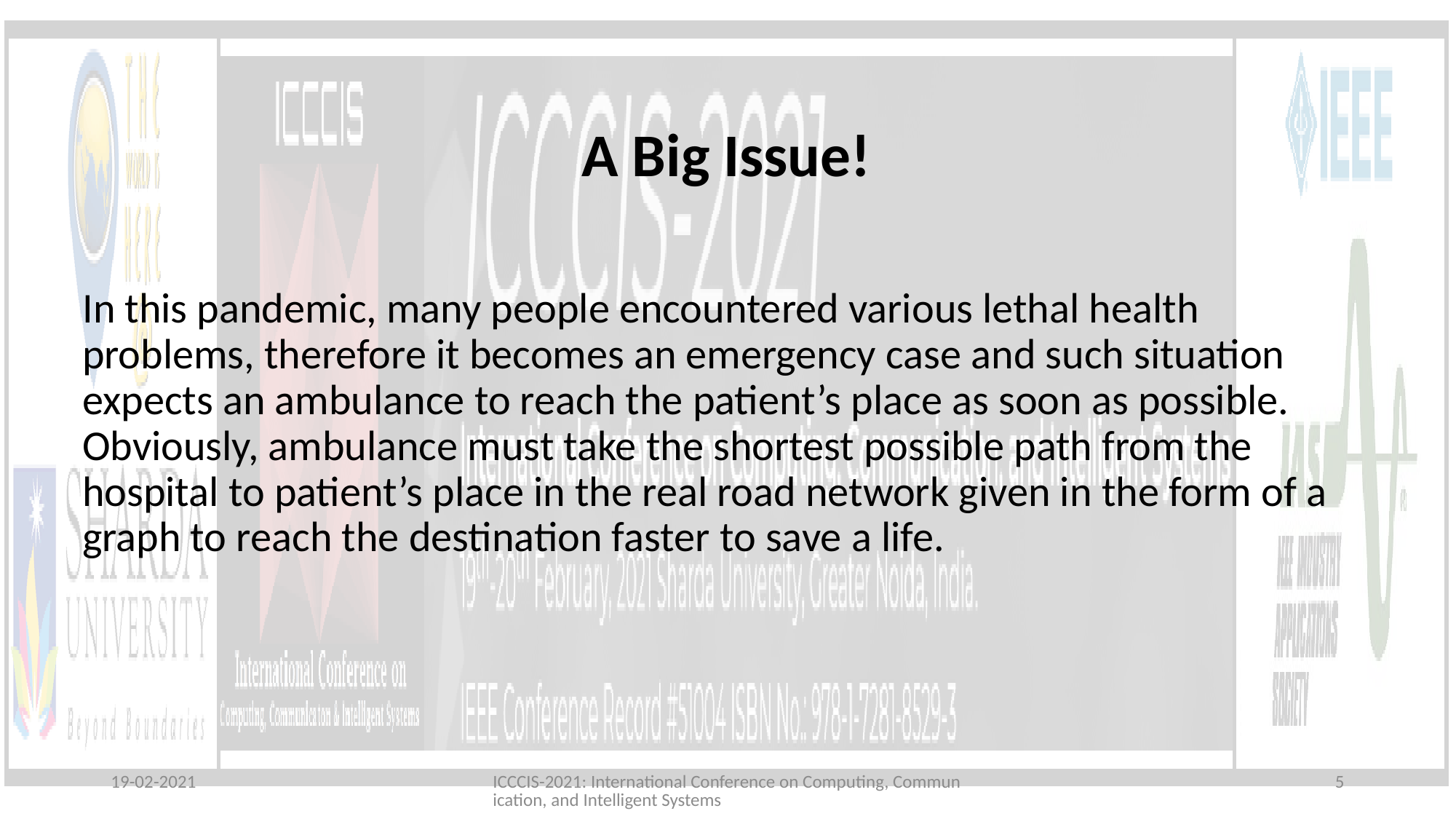

# A Big Issue!
In this pandemic, many people encountered various lethal health problems, therefore it becomes an emergency case and such situation expects an ambulance to reach the patient’s place as soon as possible. Obviously, ambulance must take the shortest possible path from the hospital to patient’s place in the real road network given in the form of a graph to reach the destination faster to save a life.
19-02-2021
ICCCIS-2021: International Conference on Computing, Communication, and Intelligent Systems
5